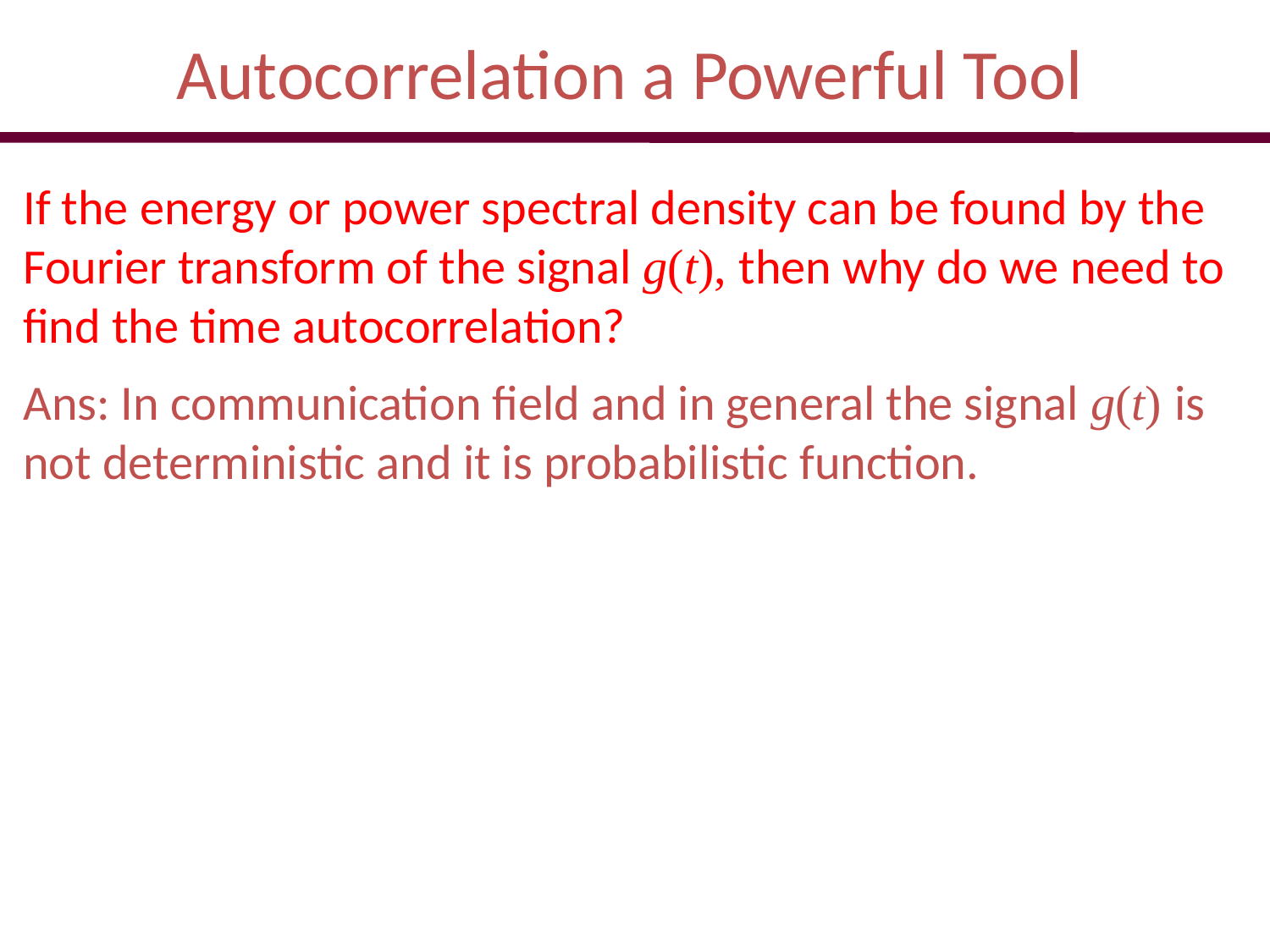

# Autocorrelation a Powerful Tool

If the energy or power spectral density can be found by the Fourier transform of the signal g(t), then why do we need to find the time autocorrelation?
Ans: In communication field and in general the signal g(t) is not deterministic and it is probabilistic function.